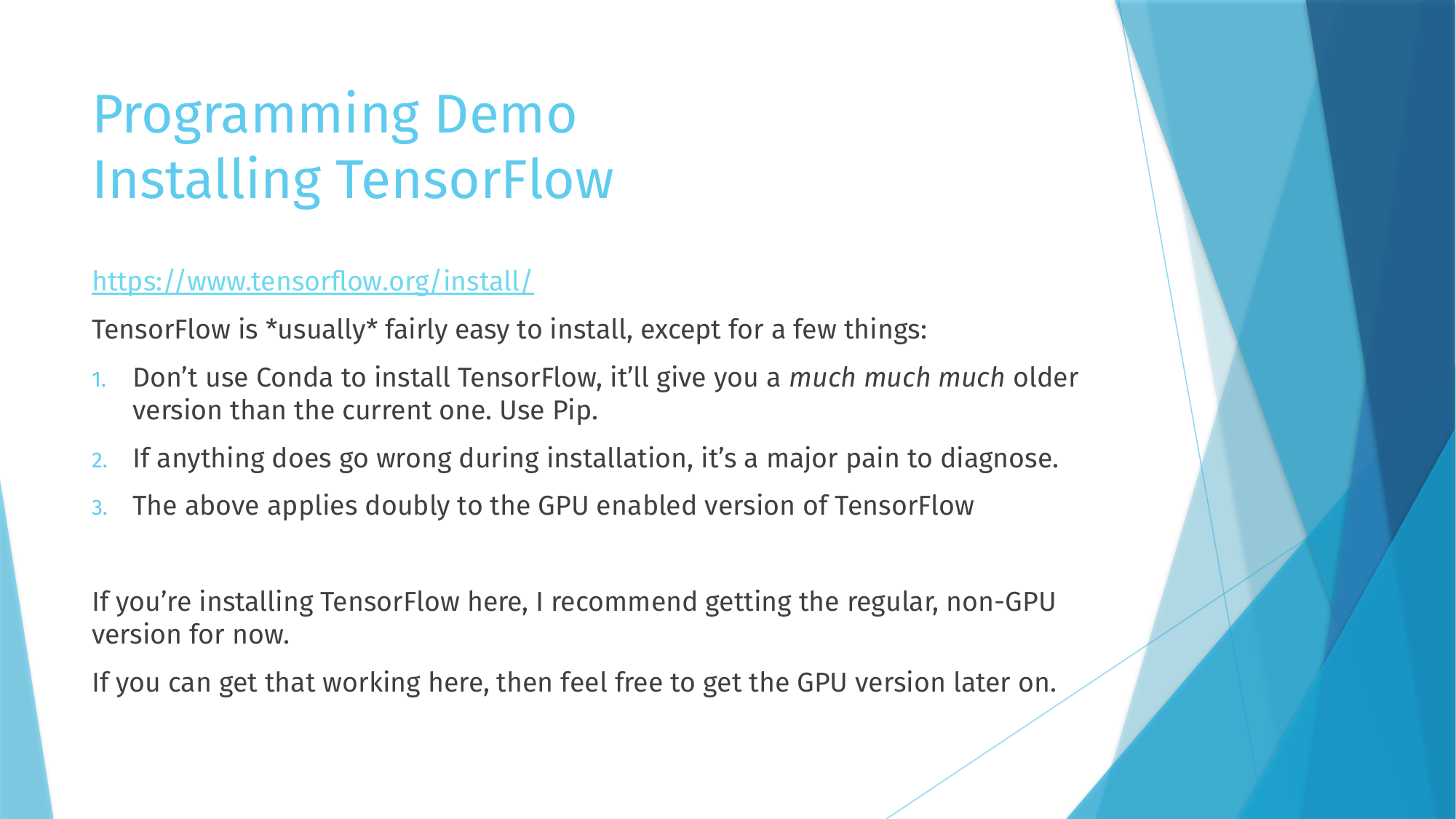

# Programming Demo Installing TensorFlow
https://www.tensorflow.org/install/
TensorFlow is *usually* fairly easy to install, except for a few things:
Don’t use Conda to install TensorFlow, it’ll give you a much much much older version than the current one. Use Pip.
If anything does go wrong during installation, it’s a major pain to diagnose.
The above applies doubly to the GPU enabled version of TensorFlow

If you’re installing TensorFlow here, I recommend getting the regular, non-GPU version for now.
If you can get that working here, then feel free to get the GPU version later on.